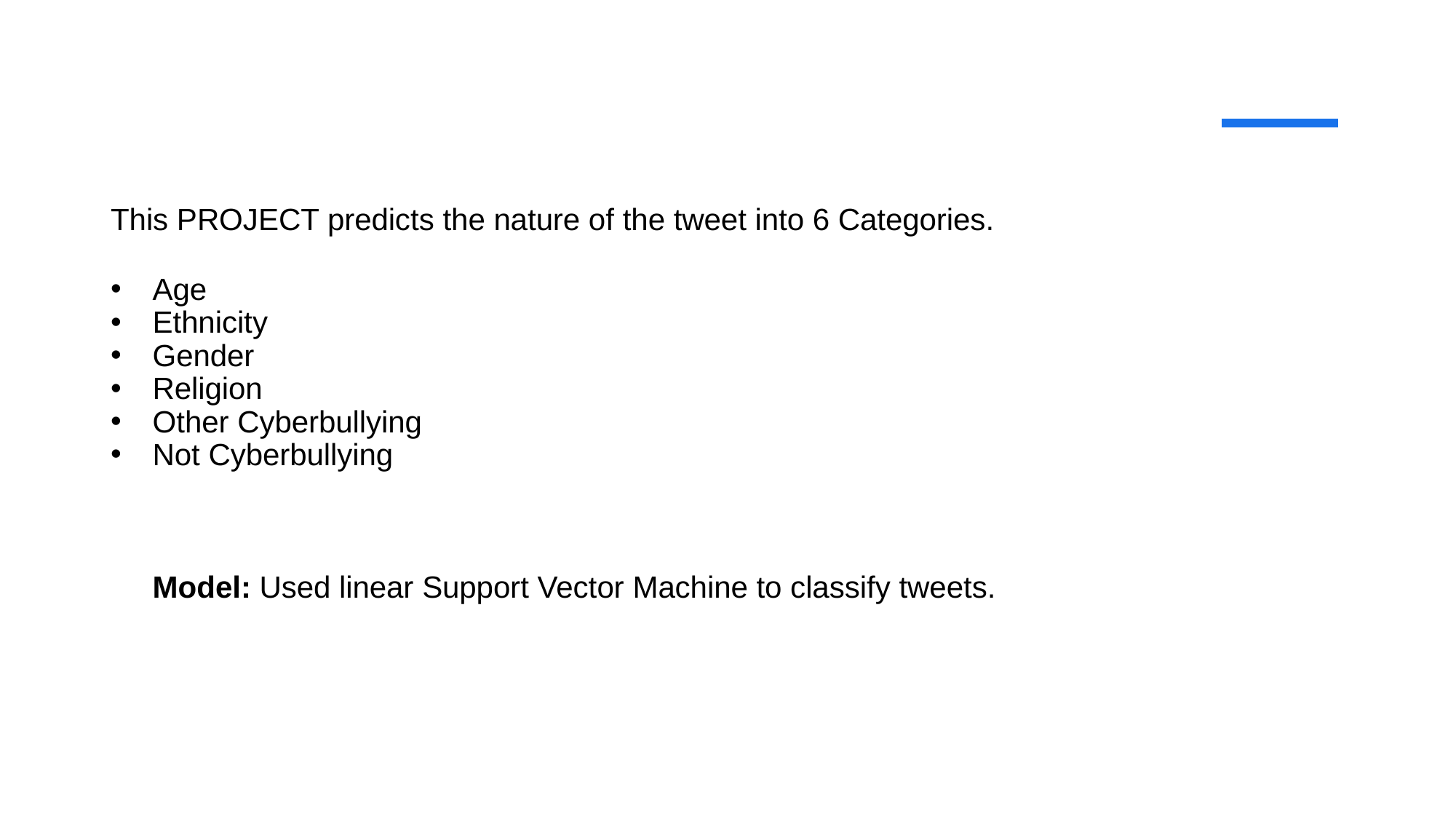

# This PROJECT predicts the nature of the tweet into 6 Categories.
Age
Ethnicity
Gender
Religion
Other Cyberbullying
Not Cyberbullying
Model: Used linear Support Vector Machine to classify tweets.